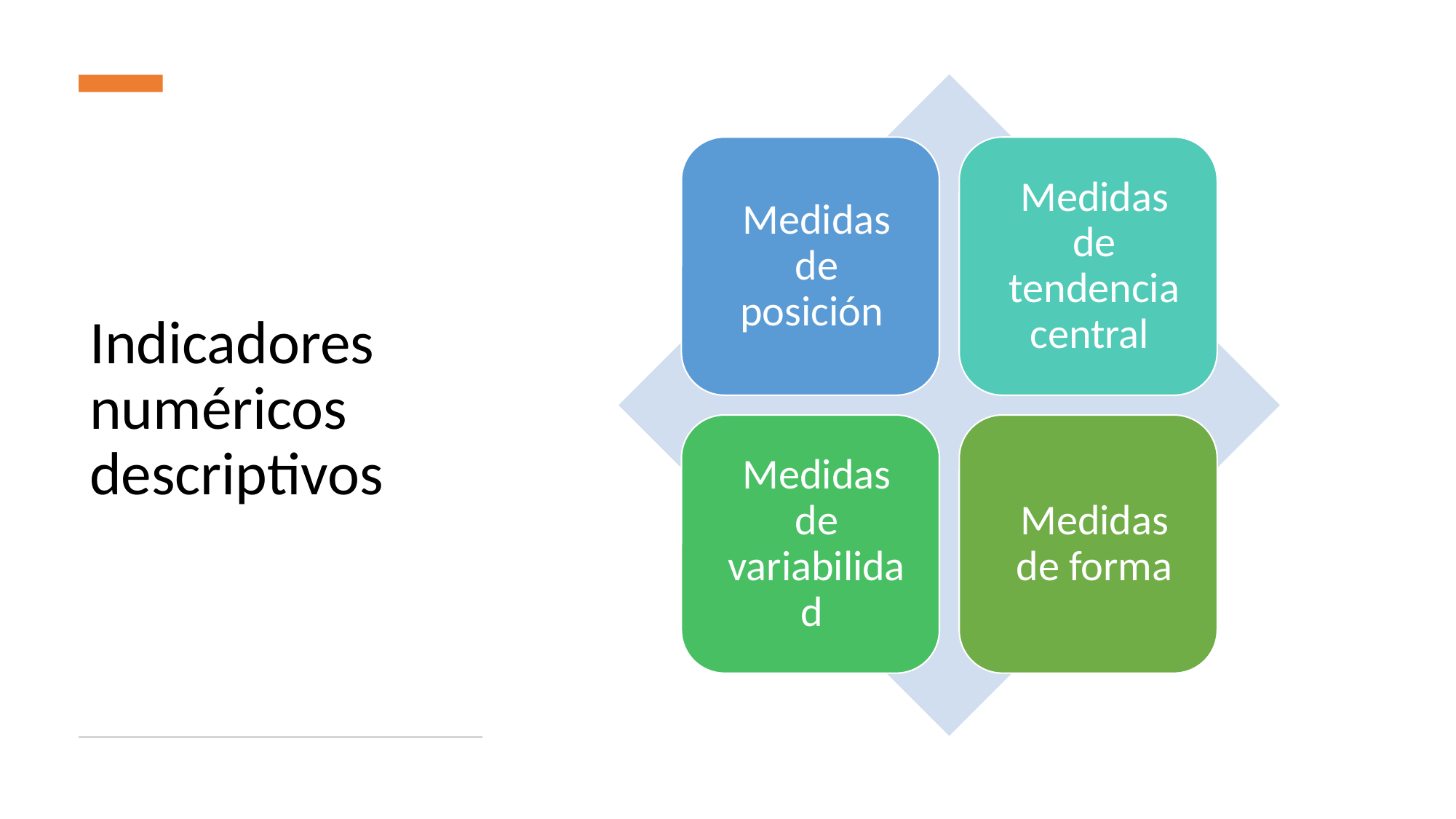

Medidas de posición
Medidas de tendencia central
Medidas de variabilidad
Medidas de forma
# Indicadores numéricos descriptivos